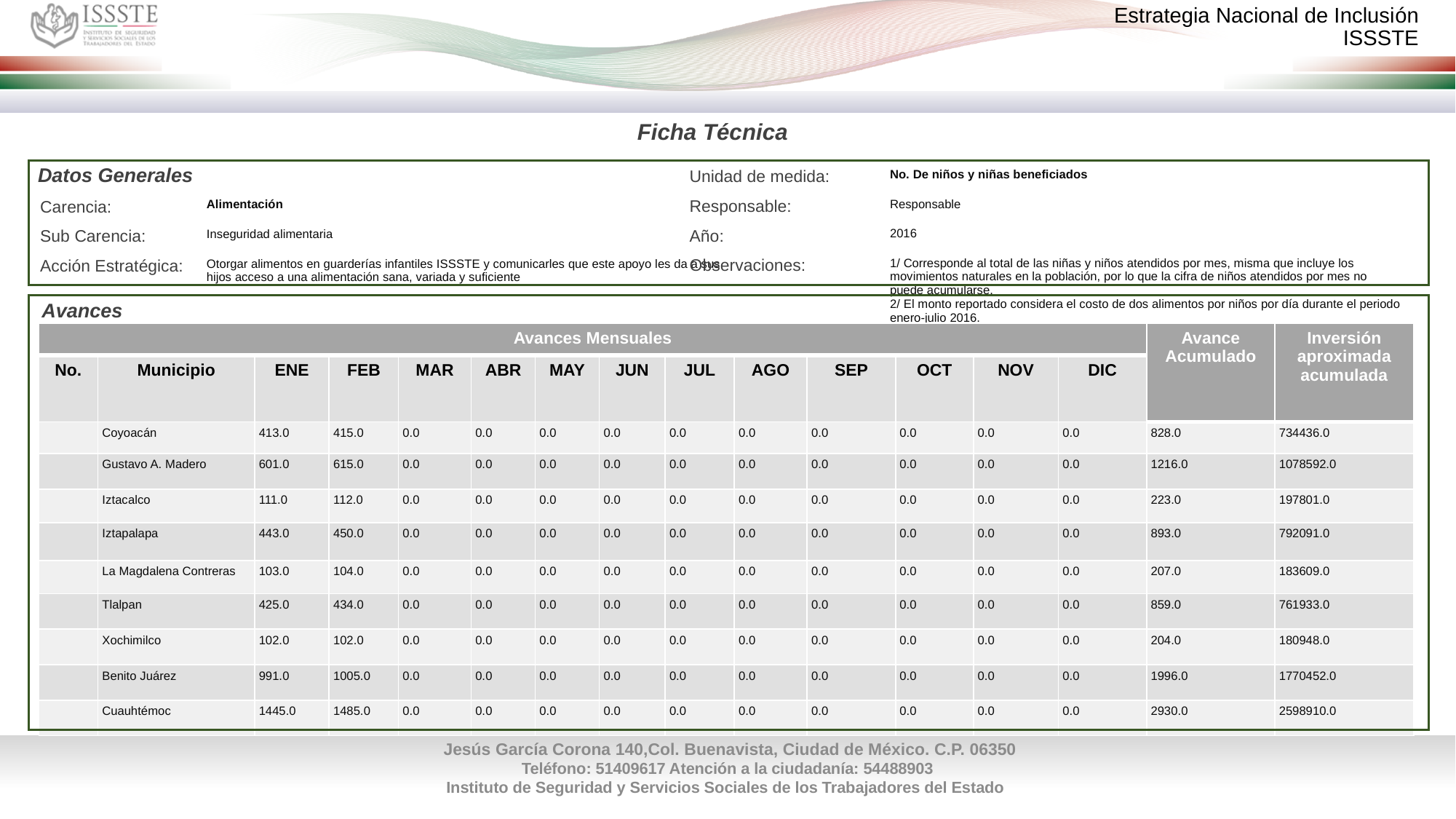

Ficha Técnica
Datos Generales

| Unidad de medida: | No. De niños y niñas beneficiados |
| --- | --- |
| Responsable: | Responsable |
| Año: | 2016 |
| Observaciones: | 1/ Corresponde al total de las niñas y niños atendidos por mes, misma que incluye los movimientos naturales en la población, por lo que la cifra de niños atendidos por mes no puede acumularse. 2/ El monto reportado considera el costo de dos alimentos por niños por día durante el periodo enero-julio 2016. |
| Carencia: | Alimentación |
| --- | --- |
| Sub Carencia: | Inseguridad alimentaria |
| Acción Estratégica: | Otorgar alimentos en guarderías infantiles ISSSTE y comunicarles que este apoyo les da a sus hijos acceso a una alimentación sana, variada y suficiente |
Avances

| Avances Mensuales |  |  |  |  |  |  |  |  |  |  |  |  |  | Avance Acumulado | Inversión aproximada acumulada |
| --- | --- | --- | --- | --- | --- | --- | --- | --- | --- | --- | --- | --- | --- | --- | --- |
| No. | Municipio | ENE | FEB | MAR | ABR | MAY | JUN | JUL | AGO | SEP | OCT | NOV | DIC |  |  |
|  | Coyoacán | 413.0 | 415.0 | 0.0 | 0.0 | 0.0 | 0.0 | 0.0 | 0.0 | 0.0 | 0.0 | 0.0 | 0.0 | 828.0 | 734436.0 |
|  | Gustavo A. Madero | 601.0 | 615.0 | 0.0 | 0.0 | 0.0 | 0.0 | 0.0 | 0.0 | 0.0 | 0.0 | 0.0 | 0.0 | 1216.0 | 1078592.0 |
|  | Iztacalco | 111.0 | 112.0 | 0.0 | 0.0 | 0.0 | 0.0 | 0.0 | 0.0 | 0.0 | 0.0 | 0.0 | 0.0 | 223.0 | 197801.0 |
|  | Iztapalapa | 443.0 | 450.0 | 0.0 | 0.0 | 0.0 | 0.0 | 0.0 | 0.0 | 0.0 | 0.0 | 0.0 | 0.0 | 893.0 | 792091.0 |
|  | La Magdalena Contreras | 103.0 | 104.0 | 0.0 | 0.0 | 0.0 | 0.0 | 0.0 | 0.0 | 0.0 | 0.0 | 0.0 | 0.0 | 207.0 | 183609.0 |
|  | Tlalpan | 425.0 | 434.0 | 0.0 | 0.0 | 0.0 | 0.0 | 0.0 | 0.0 | 0.0 | 0.0 | 0.0 | 0.0 | 859.0 | 761933.0 |
|  | Xochimilco | 102.0 | 102.0 | 0.0 | 0.0 | 0.0 | 0.0 | 0.0 | 0.0 | 0.0 | 0.0 | 0.0 | 0.0 | 204.0 | 180948.0 |
|  | Benito Juárez | 991.0 | 1005.0 | 0.0 | 0.0 | 0.0 | 0.0 | 0.0 | 0.0 | 0.0 | 0.0 | 0.0 | 0.0 | 1996.0 | 1770452.0 |
|  | Cuauhtémoc | 1445.0 | 1485.0 | 0.0 | 0.0 | 0.0 | 0.0 | 0.0 | 0.0 | 0.0 | 0.0 | 0.0 | 0.0 | 2930.0 | 2598910.0 |